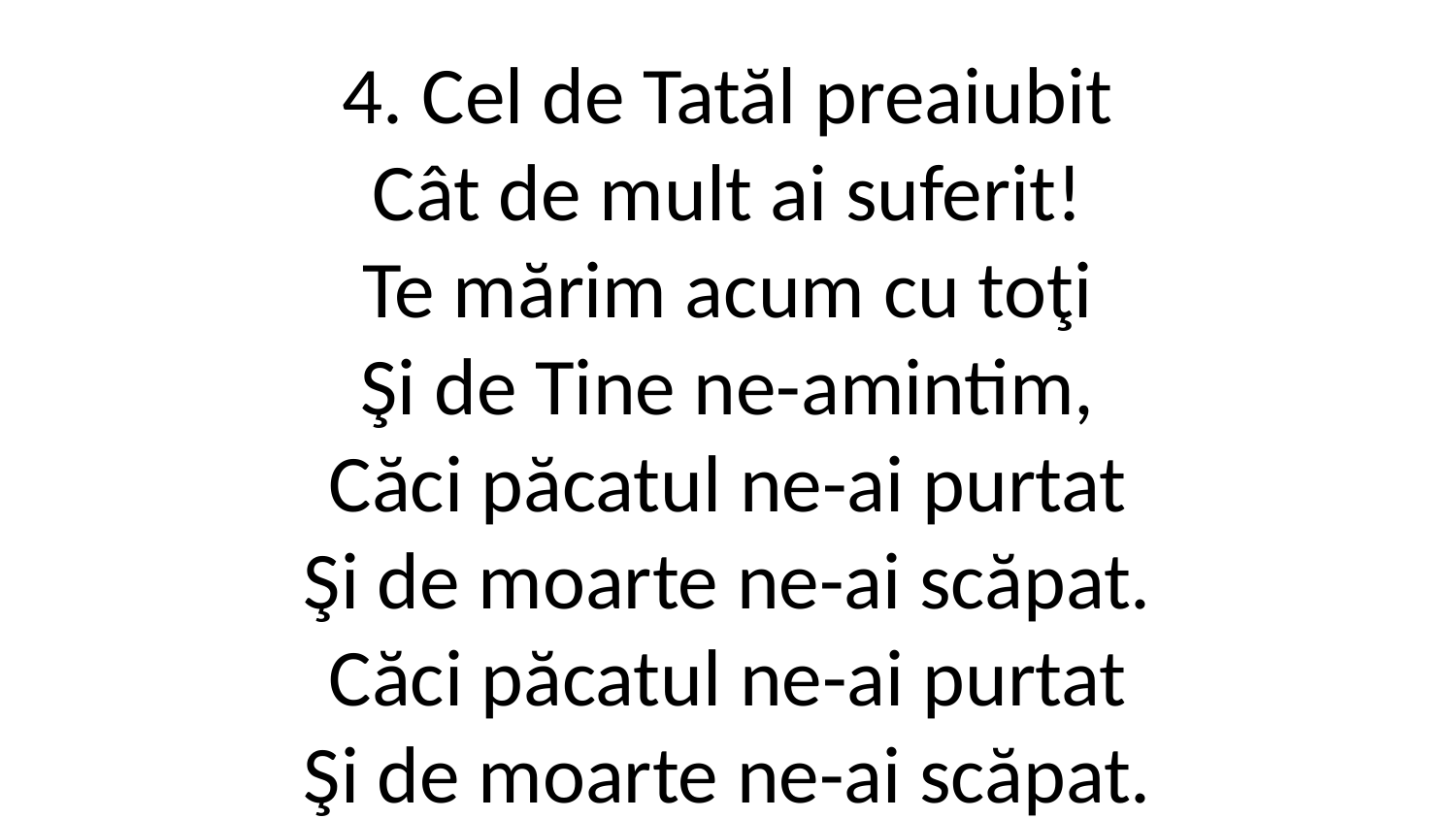

4. Cel de Tatăl preaiubit
Cât de mult ai suferit!
Te mărim acum cu toţi
Şi de Tine ne-amintim,
Căci păcatul ne-ai purtat
Şi de moarte ne-ai scăpat.
Căci păcatul ne-ai purtat
Şi de moarte ne-ai scăpat.